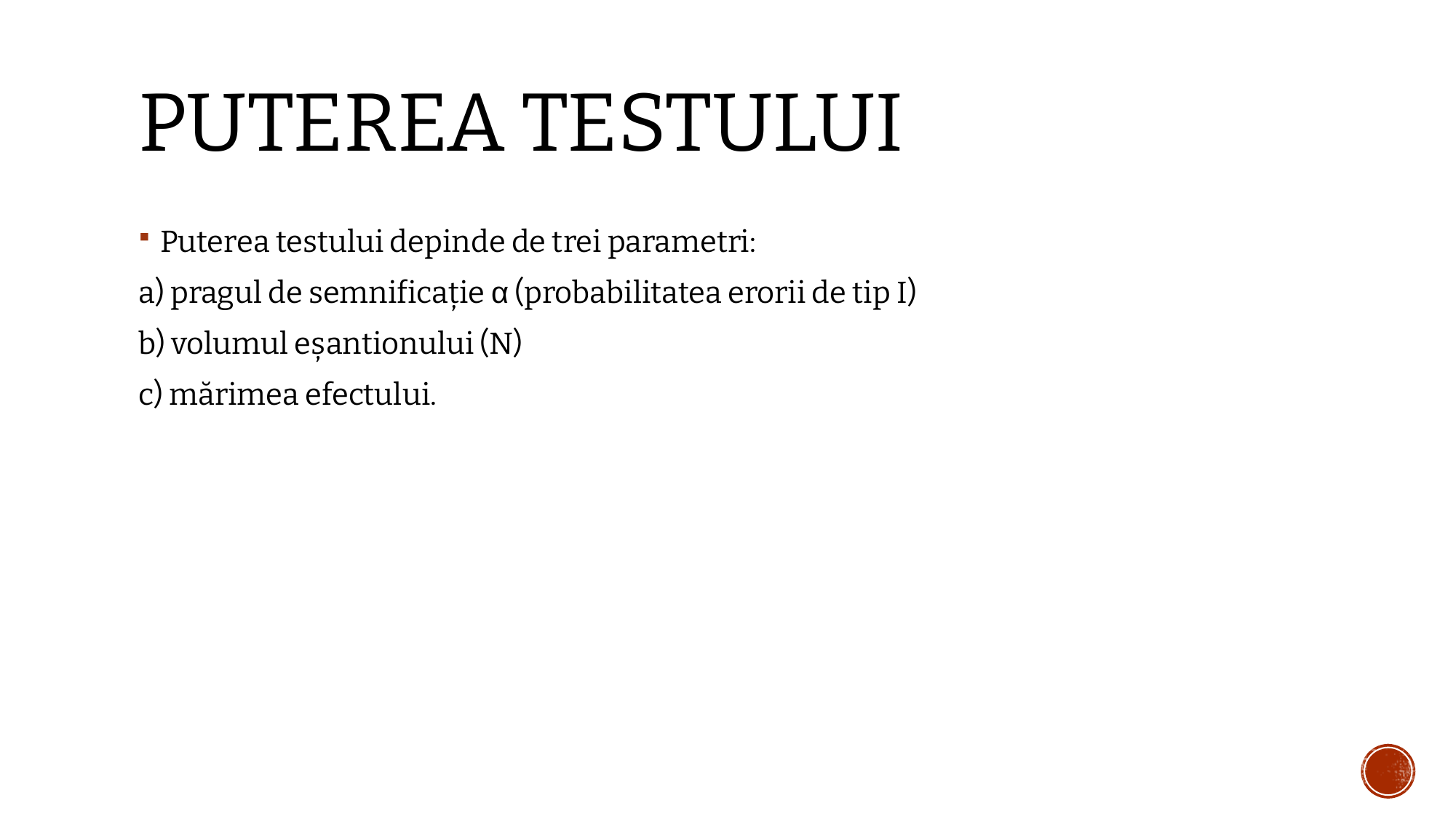

# Puterea testului
Puterea testului depinde de trei parametri:
a) pragul de semnificație α (probabilitatea erorii de tip I)
b) volumul eșantionului (N)
c) mărimea efectului.